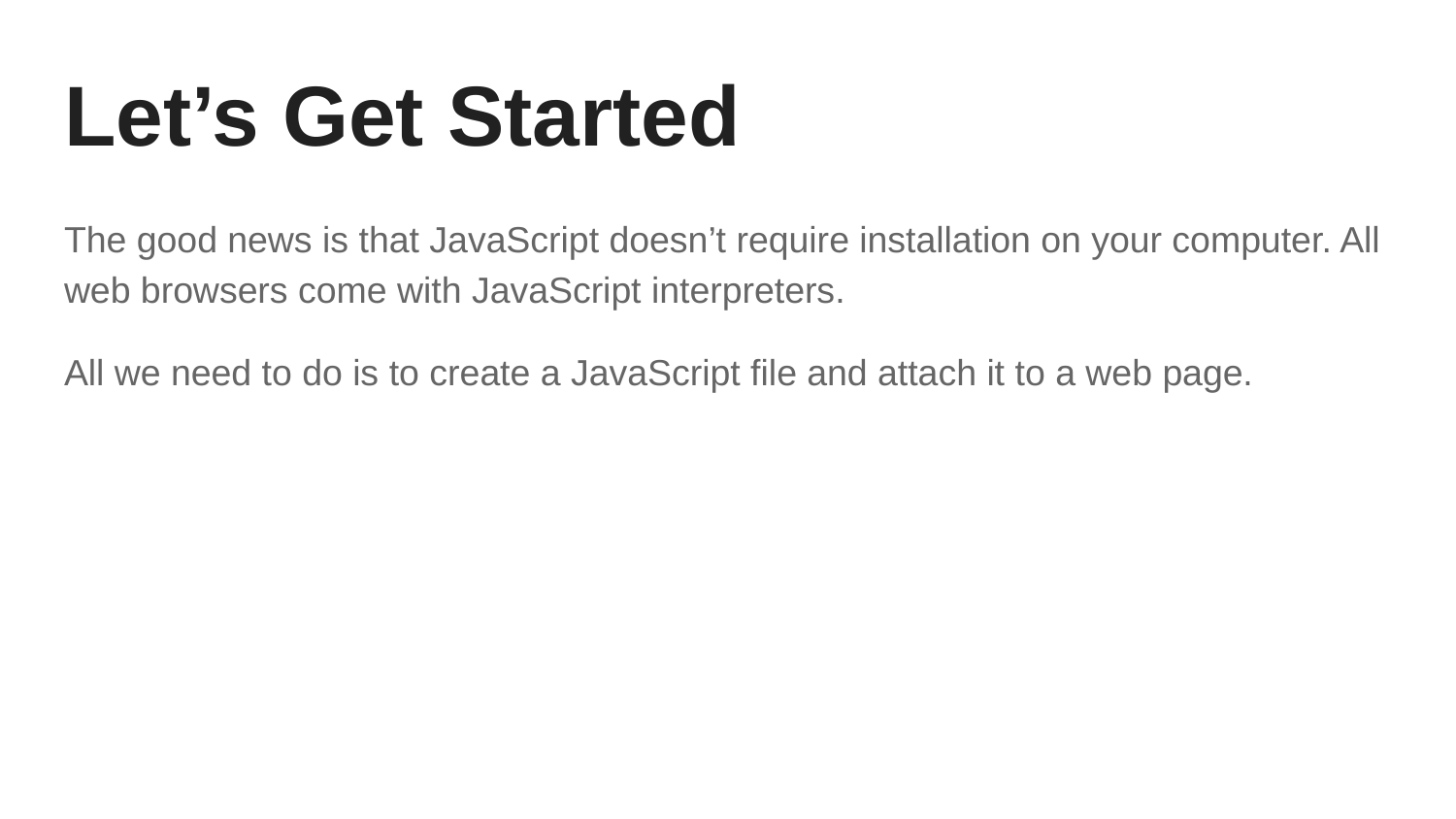

# Let’s Get Started
The good news is that JavaScript doesn’t require installation on your computer. All web browsers come with JavaScript interpreters.
All we need to do is to create a JavaScript file and attach it to a web page.